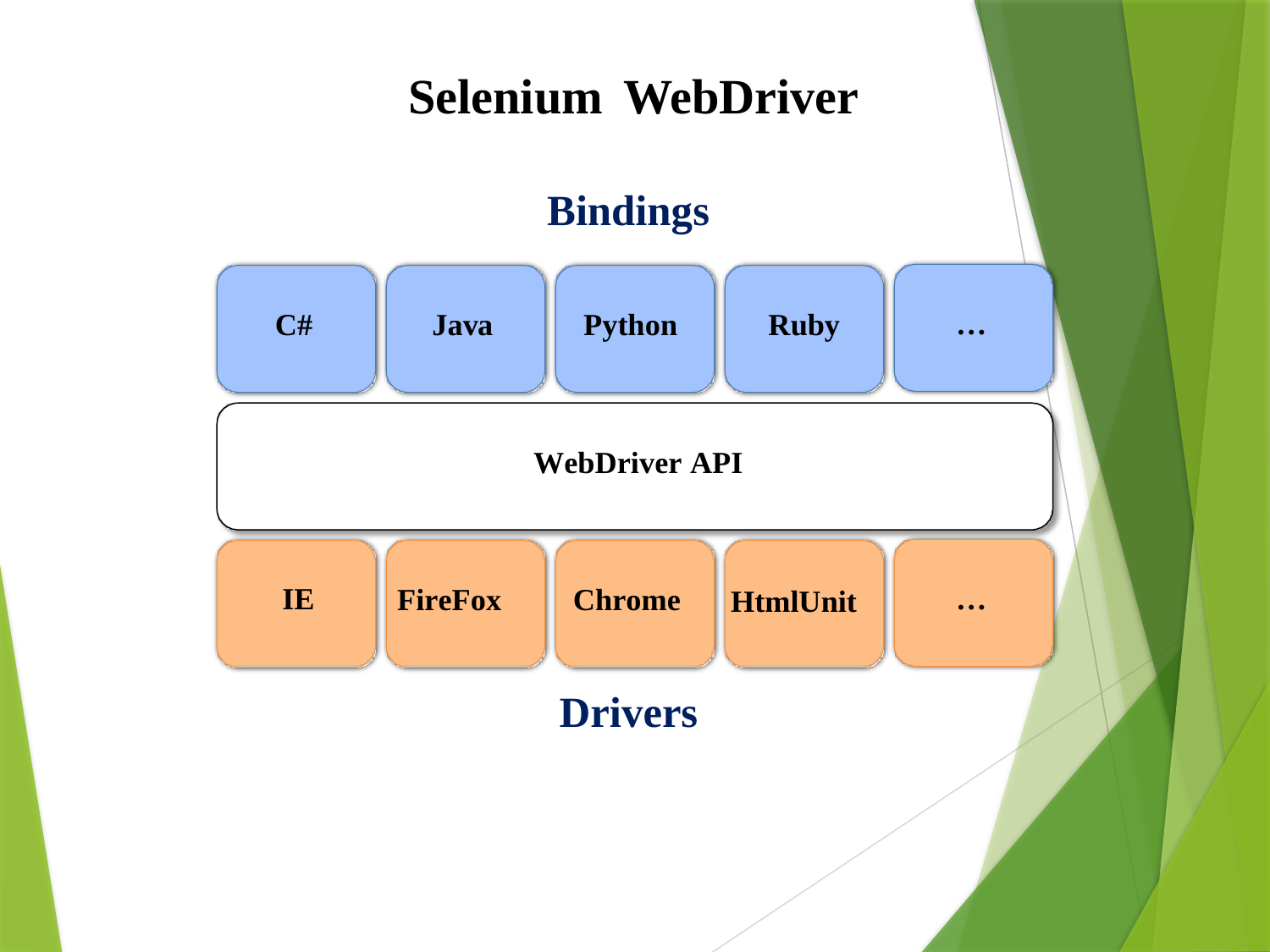

Selenium WebDriver
Bindings

…
C#
Java
Python
Ruby

WebDriver API

IE
…
FireFox
Chrome
HtmlUnit
Drivers